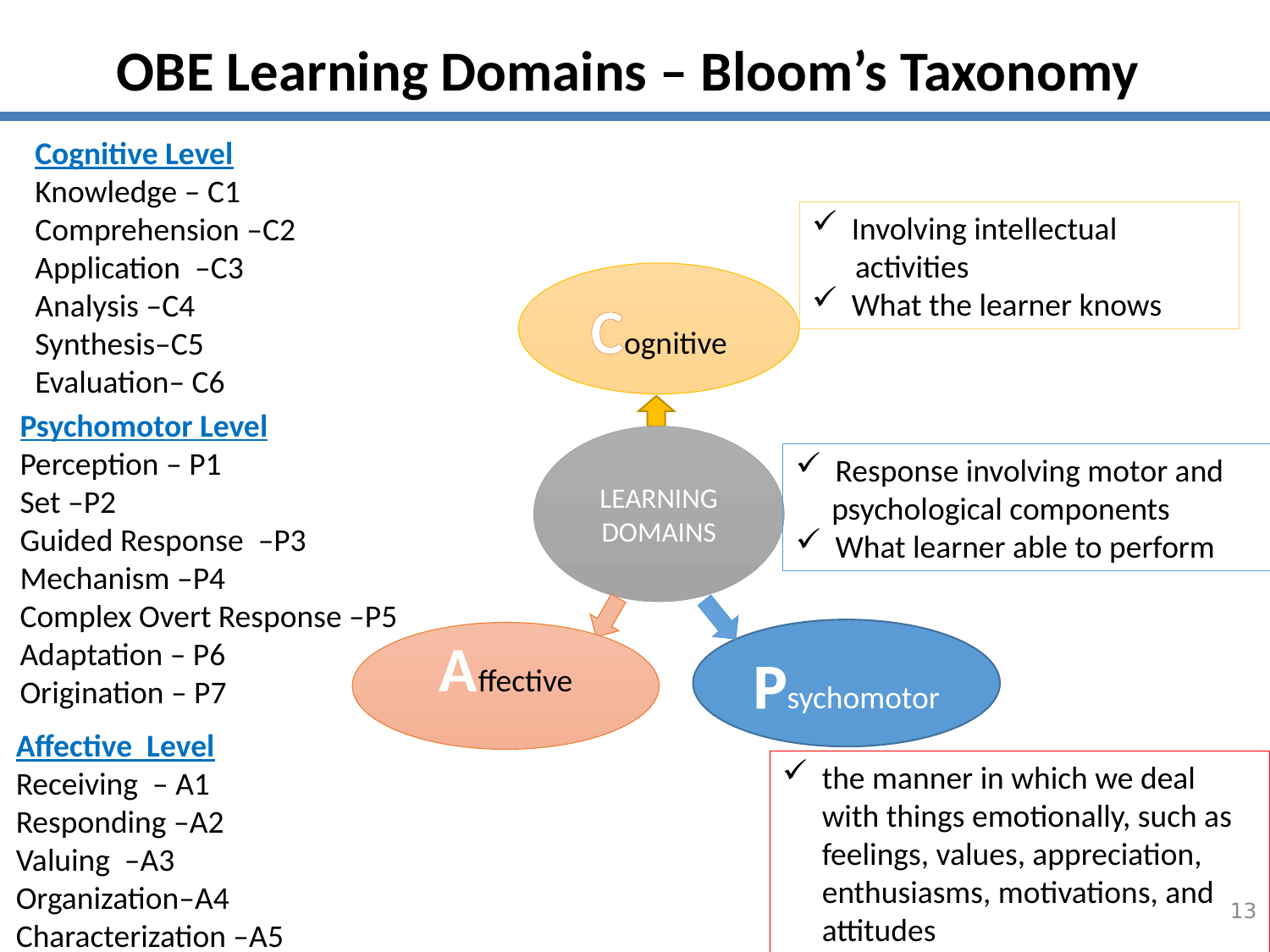

# OBE Learning Domains – Bloom’s Taxonomy
Cognitive Level
Knowledge – C1
Comprehension –C2
Application  –C3
Analysis –C4
Synthesis–C5
Evaluation– C6
Involving intellectual
      activities
What the learner knows

Cognitive

Psychomotor Level
Perception – P1
Set –P2
Guided Response  –P3
Mechanism –P4
Complex Overt Response –P5
Adaptation – P6
Origination – P7
LEARNING DOMAINS
Response involving motor and
     psychological components
What learner able to perform

Psychomotor
Affective

Affective  Level
Receiving  – A1
Responding –A2
Valuing  –A3
Organization–A4
Characterization –A5

the manner in which we deal with things emotionally, such as feelings, values, appreciation, enthusiasms, motivations, and attitudes
13